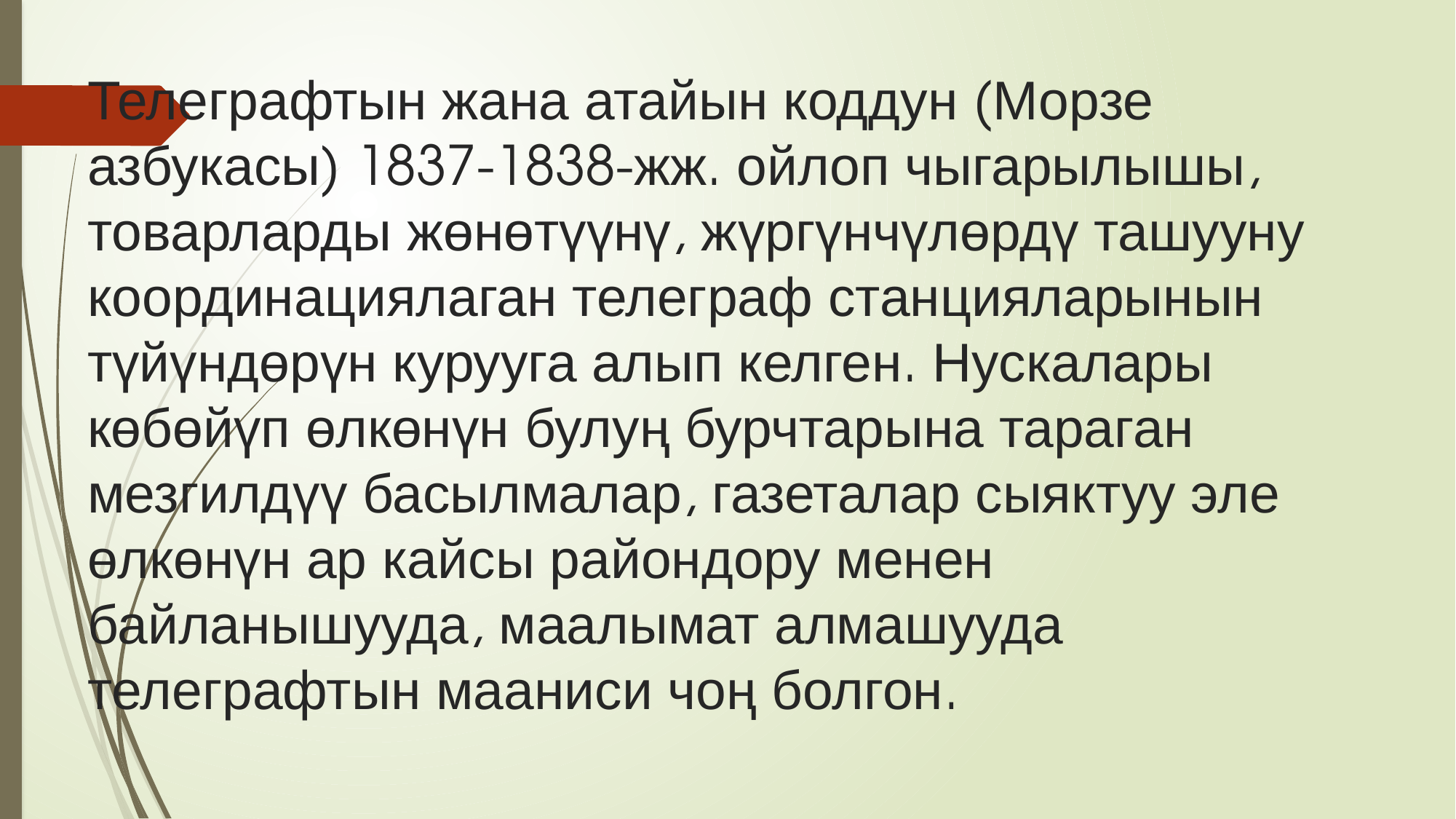

# Телеграфтын жана атайын коддун (Морзе азбукасы) 1837-1838-жж. ойлоп чыгарылышы, товарларды жөнөтүүнү, жүргүнчүлөрдү ташууну координациялаган телеграф станцияларынын түйүндөрүн курууга алып келген. Нускалары көбөйүп өлкөнүн булуң бурчтарына тараган мезгилдүү басылмалар, газеталар сыяктуу эле өлкөнүн ар кайсы райондору менен байланышууда, маалымат алмашууда телеграфтын мааниси чоң болгон.